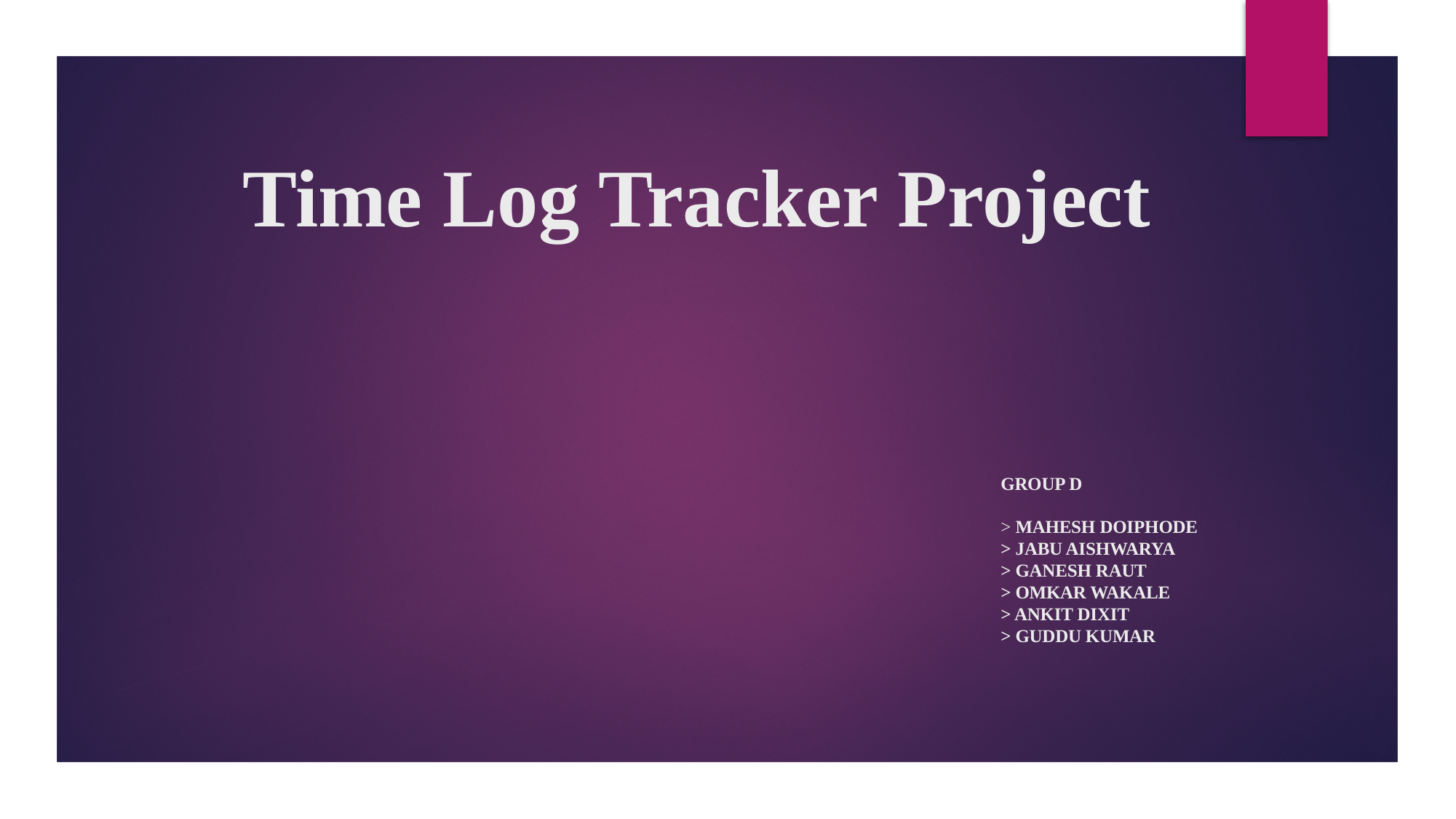

# Time Log Tracker Project
Group D
> Mahesh Doiphode
> JABU Aishwarya
> Ganesh Raut
> Omkar Wakale
> Ankit Dixit
> GUDDU KUMAR